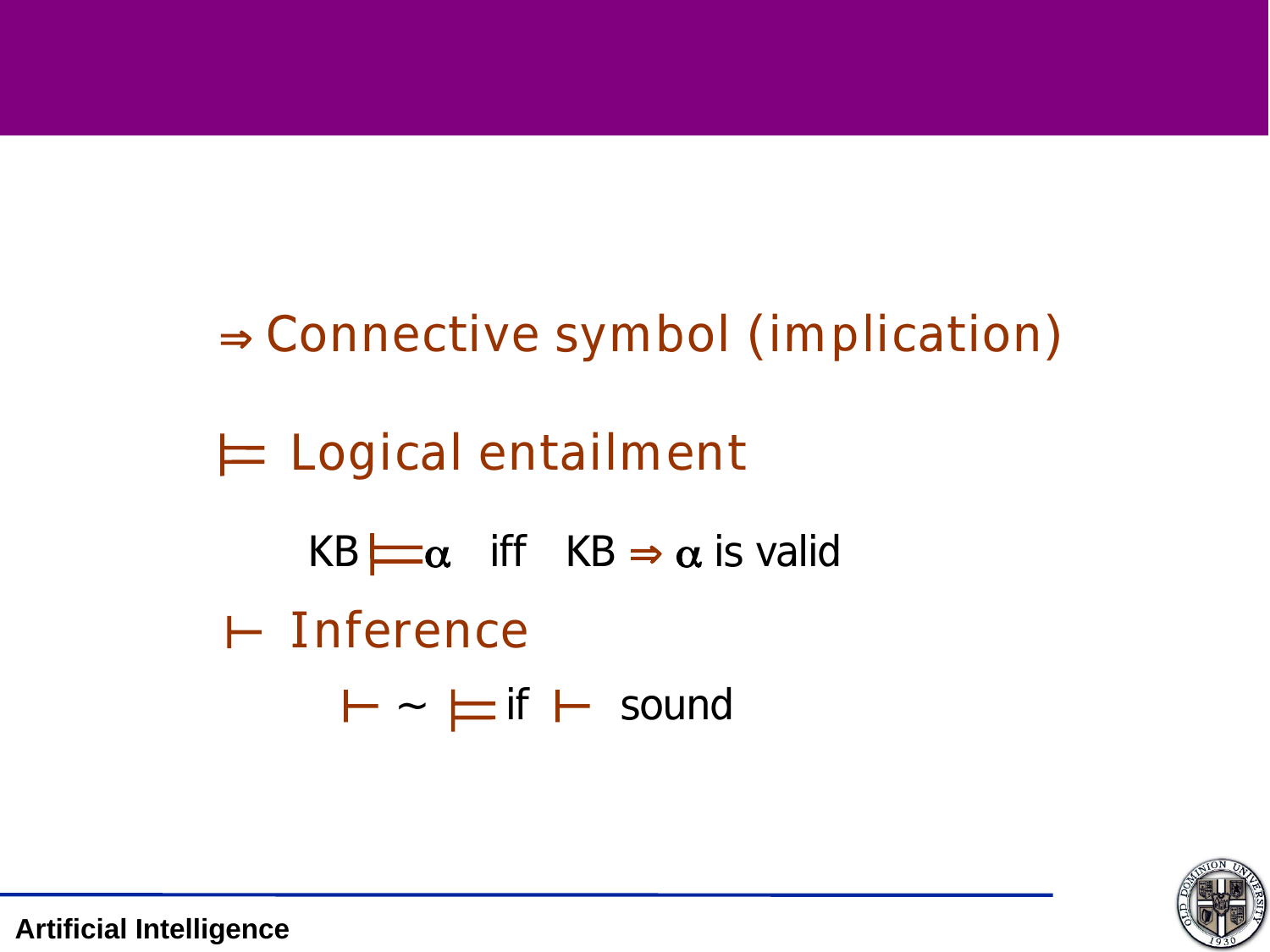

⇒ Connective symbol (implication)
     Logical entailment
     Inference

KB     α   iff   KB ⇒ α is valid

⊥
⊥
⊥
      ~      if       sound